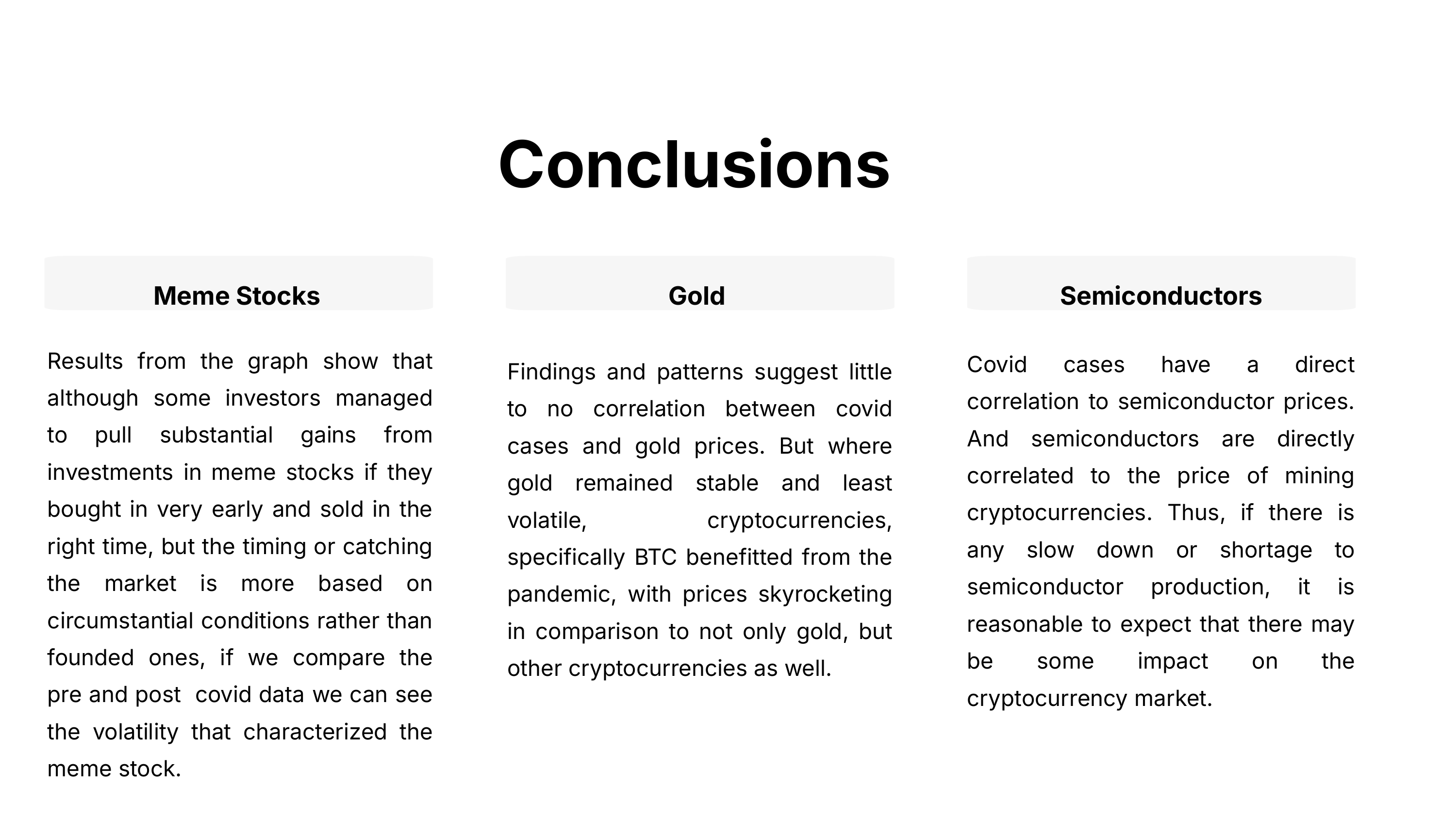

Conclusions

Semiconductors
Covid cases have a direct correlation to semiconductor prices. And semiconductors are directly correlated to the price of mining cryptocurrencies. Thus, if there is any slow down or shortage to semiconductor production, it is reasonable to expect that there may be some impact on the cryptocurrency market.
Meme Stocks
Results from the graph show that although some investors managed to pull substantial gains from investments in meme stocks if they bought in very early and sold in the right time, but the timing or catching the market is more based on circumstantial conditions rather than founded ones, if we compare the pre and post  covid data we can see the volatility that characterized the meme stock.
Gold
Findings and patterns suggest little to no correlation between covid cases and gold prices. But where gold remained stable and least volatile, cryptocurrencies, specifically BTC benefitted from the pandemic, with prices skyrocketing in comparison to not only gold, but other cryptocurrencies as well.